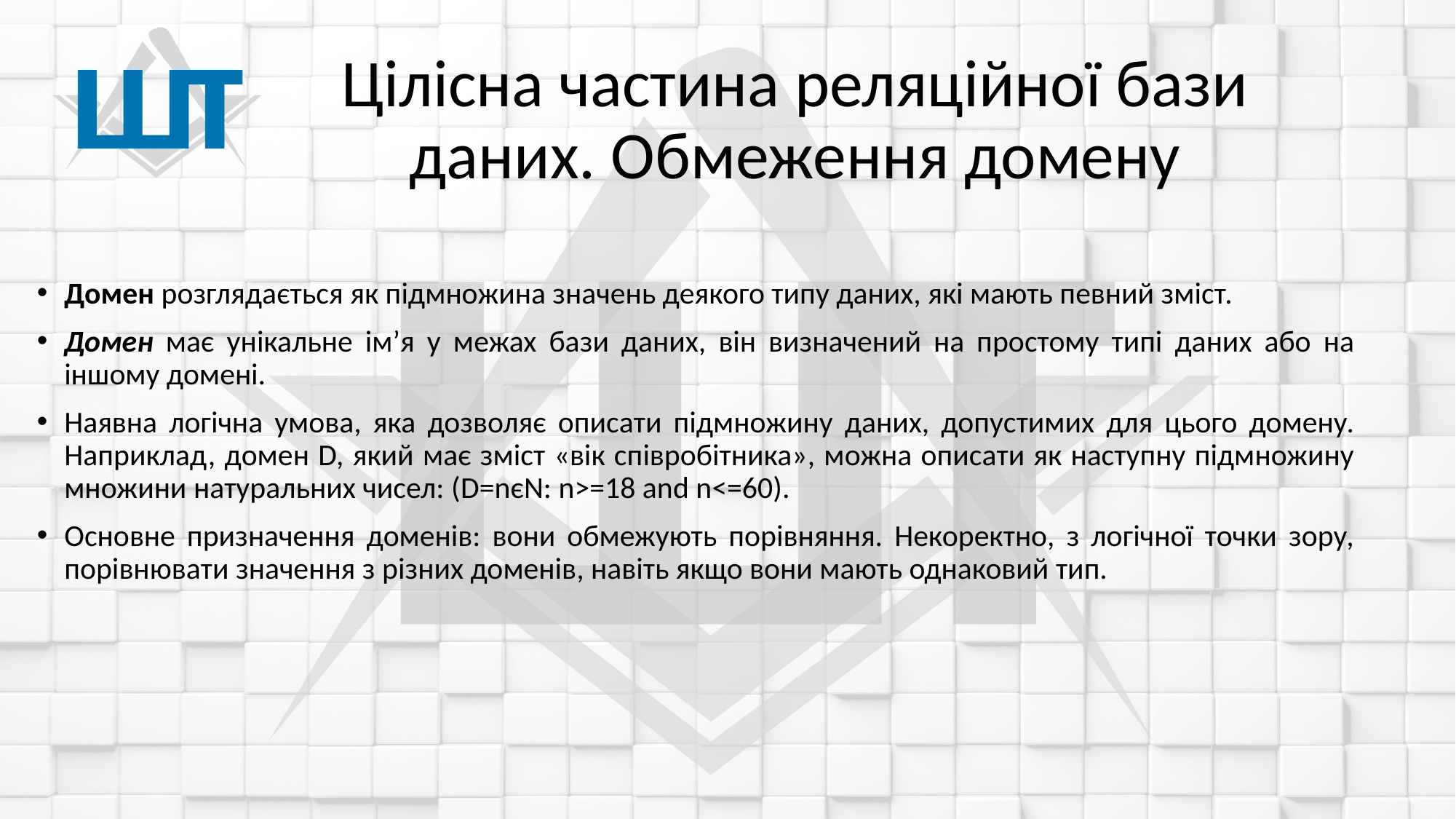

# Цілісна частина реляційної бази даних. Обмеження домену
Домен розглядається як підмножина значень деякого типу даних, які мають певний зміст.
Домен має унікальне ім’я у межах бази даних, він визначений на простому типі даних або на іншому домені.
Наявна логічна умова, яка дозволяє описати підмножину даних, допустимих для цього домену. Наприклад, домен D, який має зміст «вік співробітника», можна описати як наступну підмножину множини натуральних чисел: (D=nєN: n>=18 and n<=60).
Основне призначення доменів: вони обмежують порівняння. Некоректно, з логічної точки зору, порівнювати значення з різних доменів, навіть якщо вони мають однаковий тип.